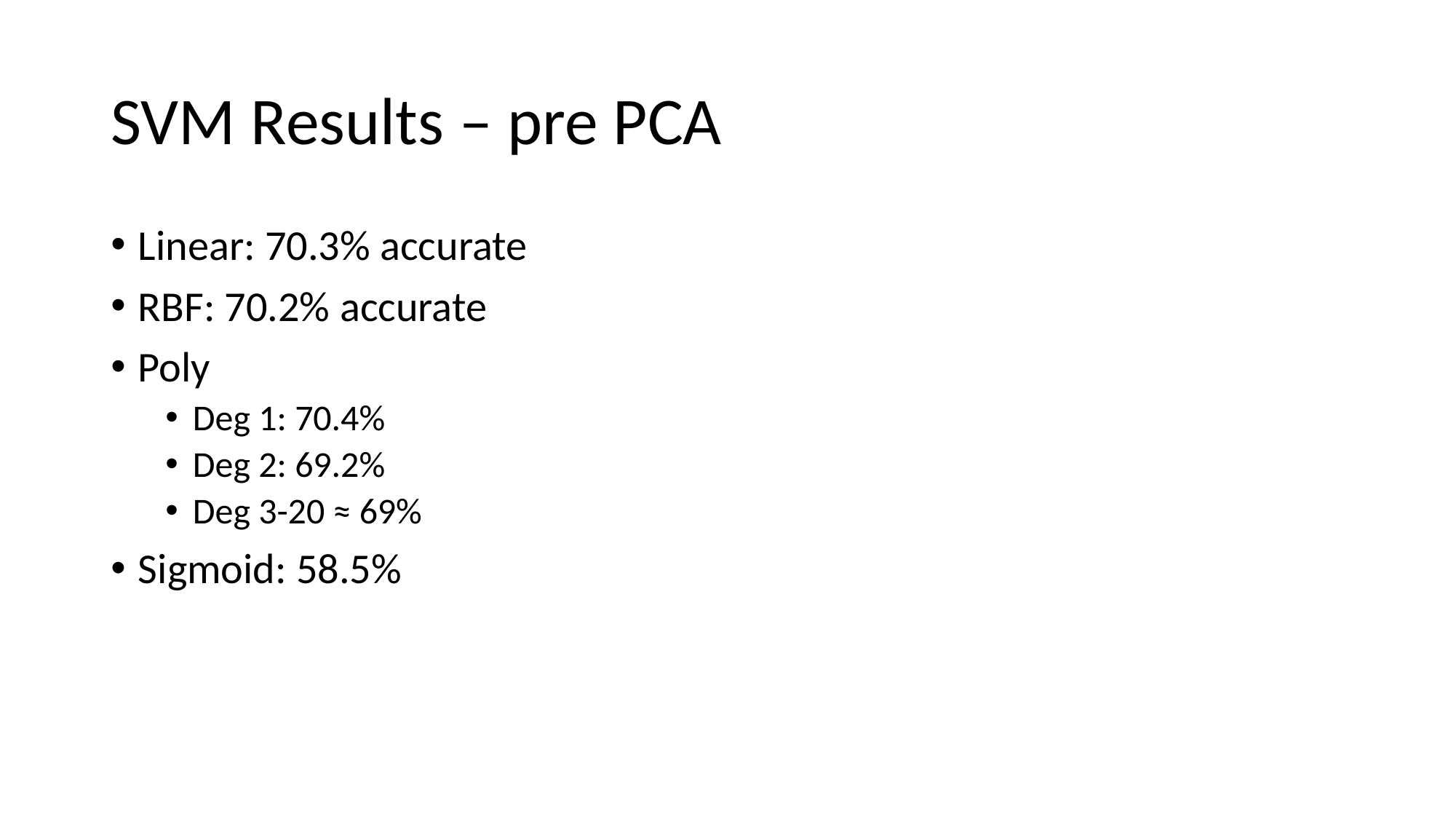

# SVM Results – pre PCA
Linear: 70.3% accurate
RBF: 70.2% accurate
Poly
Deg 1: 70.4%
Deg 2: 69.2%
Deg 3-20 ≈ 69%
Sigmoid: 58.5%